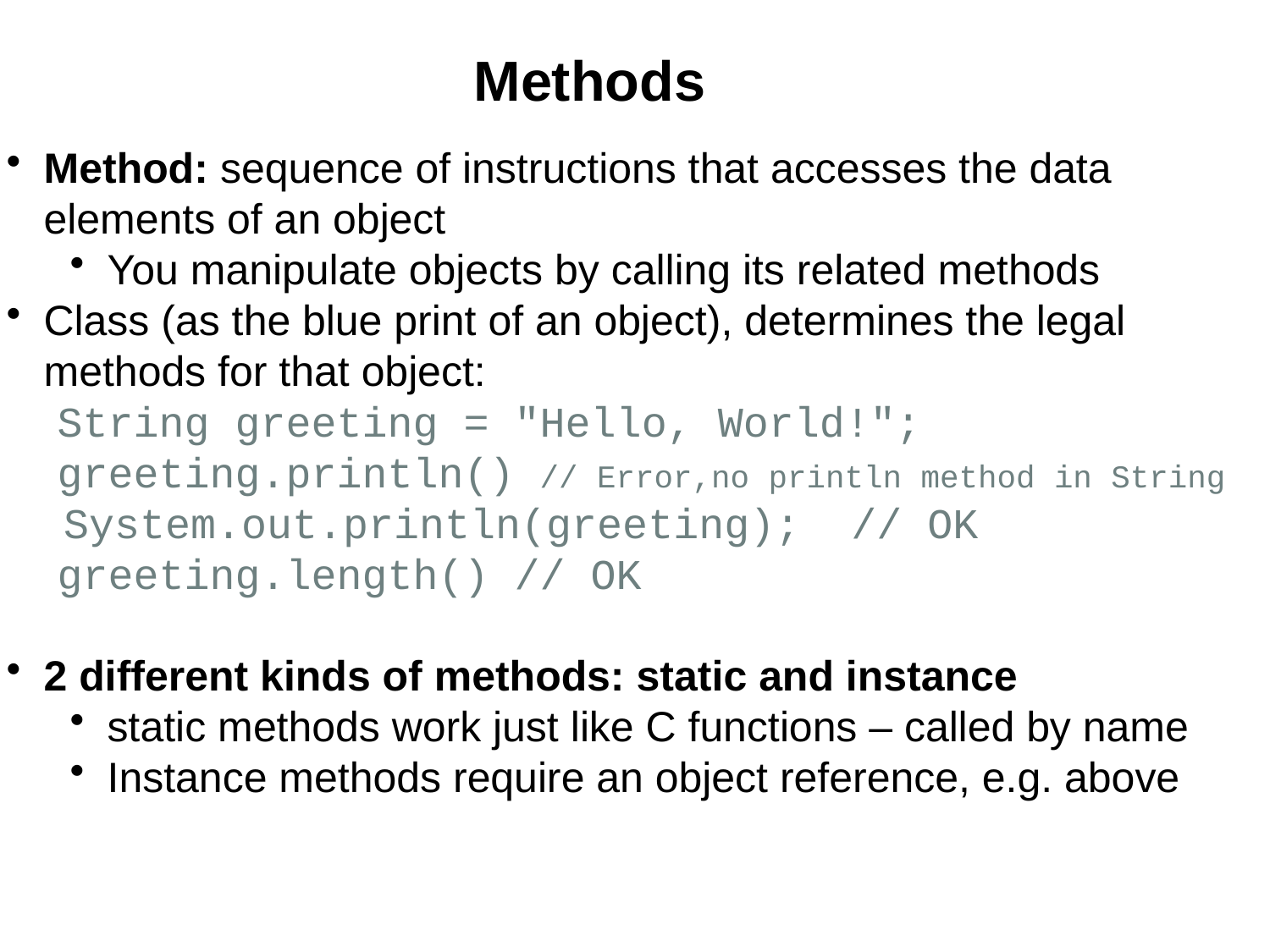

Methods
Method: sequence of instructions that accesses the data elements of an object
You manipulate objects by calling its related methods
Class (as the blue print of an object), determines the legal methods for that object:
  String greeting = "Hello, World!";
  greeting.println() // Error,no println method in String
   System.out.println(greeting);  // OK
  greeting.length() // OK

2 different kinds of methods: static and instance
static methods work just like C functions – called by name
Instance methods require an object reference, e.g. above